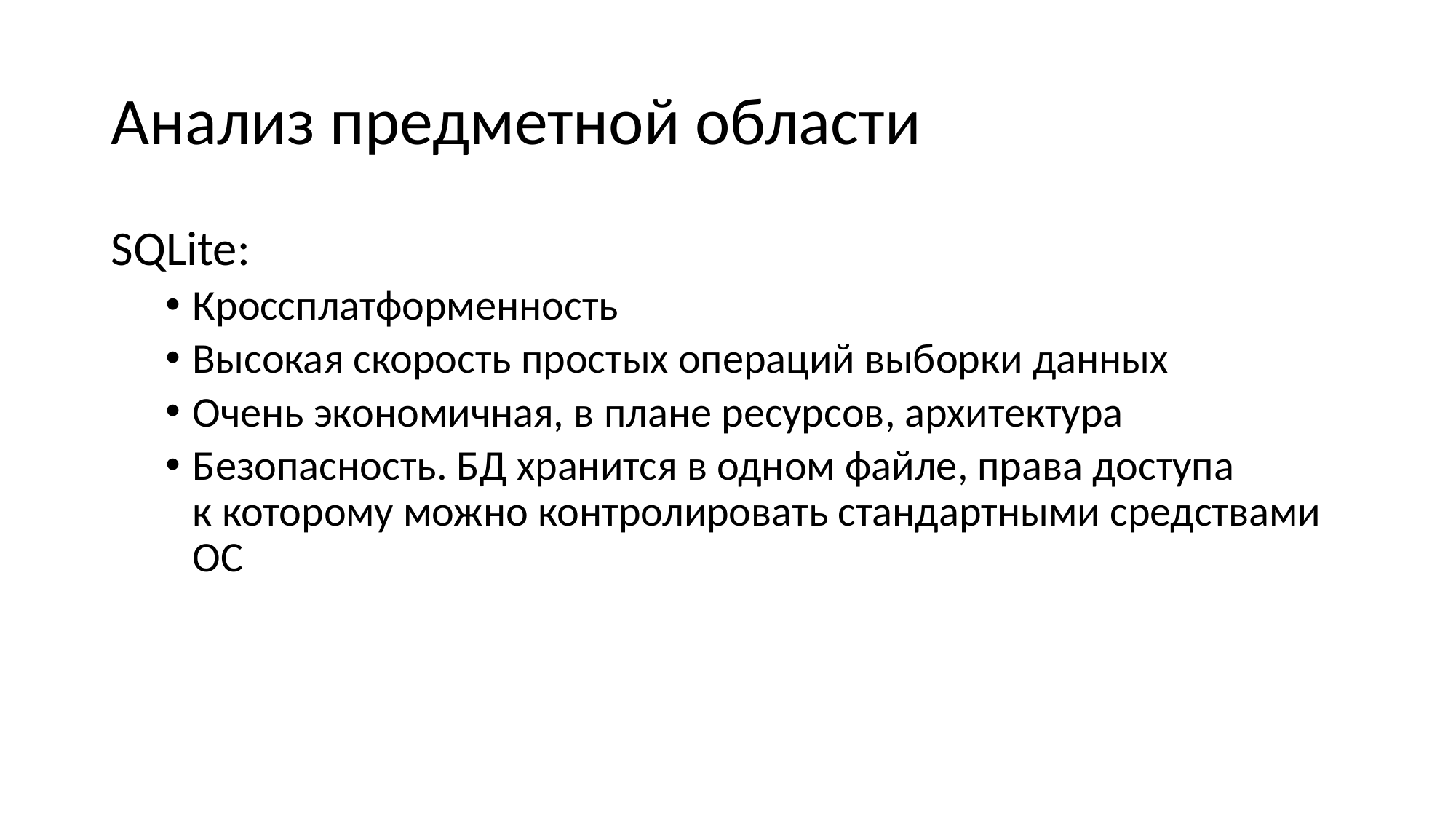

# Анализ предметной области
SQLite:
Кроссплатформенность
Высокая скорость простых операций выборки данных
Очень экономичная, в плане ресурсов, архитектура
Безопасность. БД хранится в одном файле, права доступа к которому можно контролировать стандартными средствами ОС